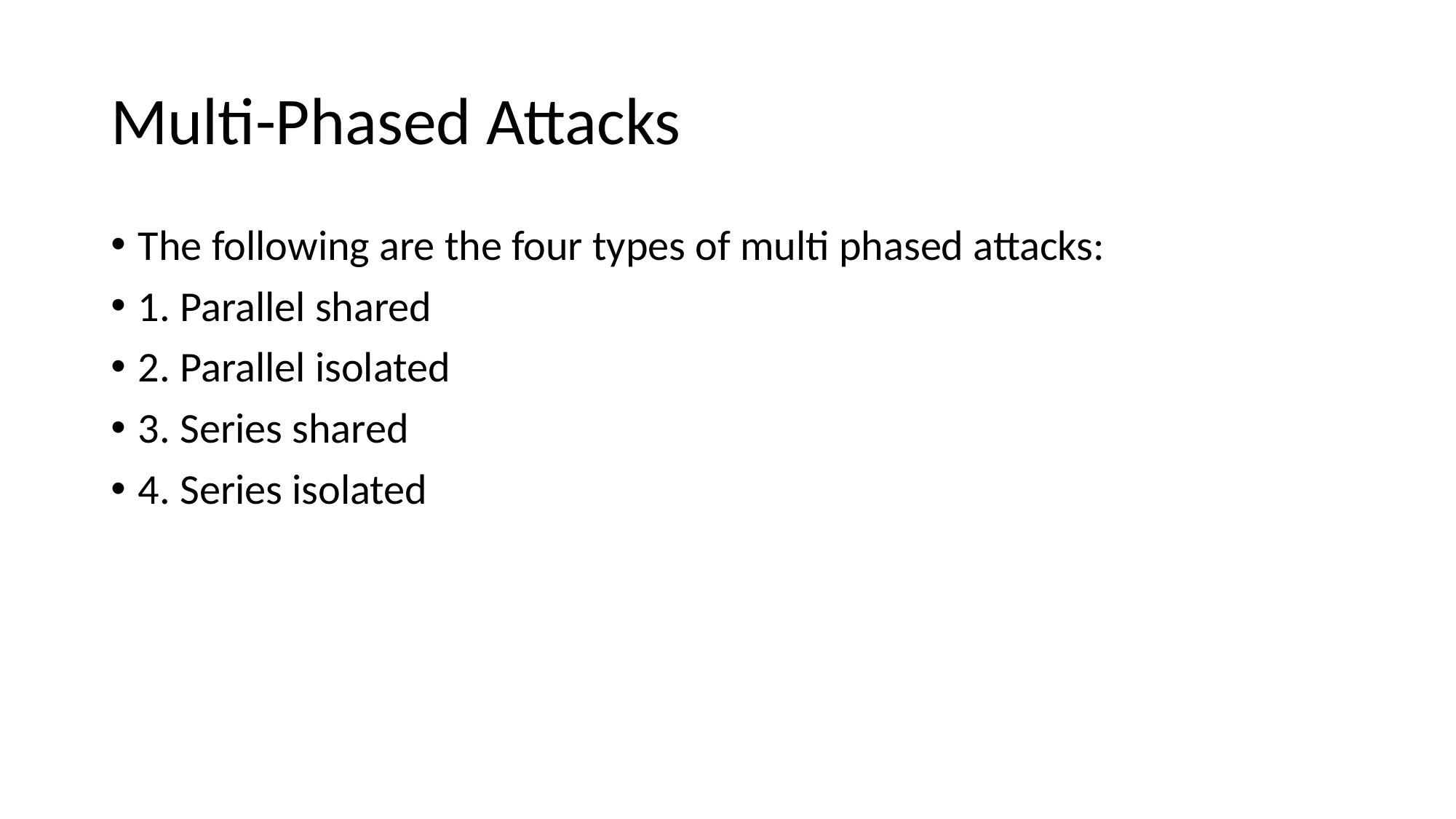

# Multi-Phased Attacks
The following are the four types of multi phased attacks:
1. Parallel shared
2. Parallel isolated
3. Series shared
4. Series isolated